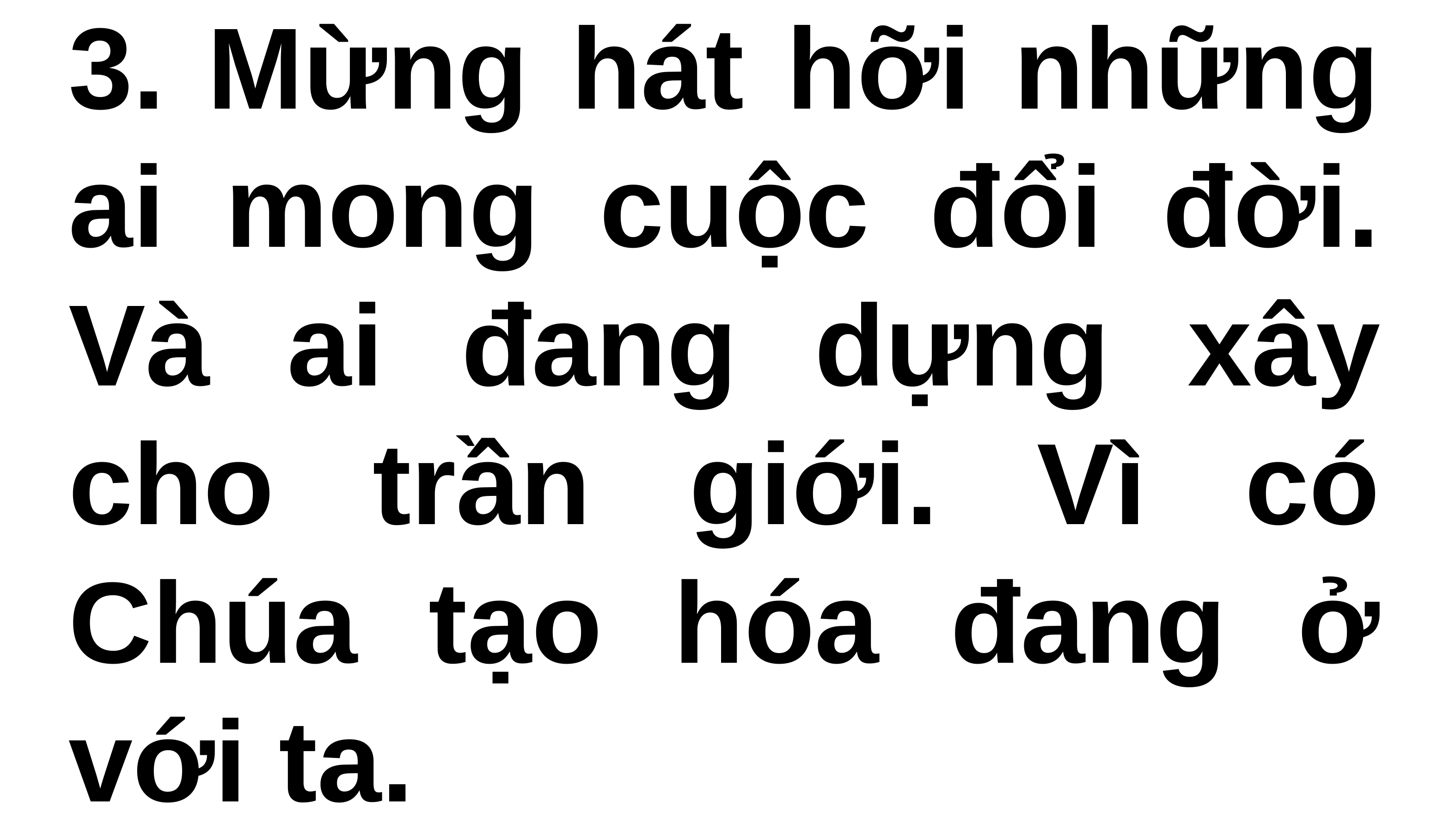

3. Mừng hát hỡi những ai mong cuộc đổi đời. Và ai đang dựng xây cho trần giới. Vì có Chúa tạo hóa đang ở với ta.